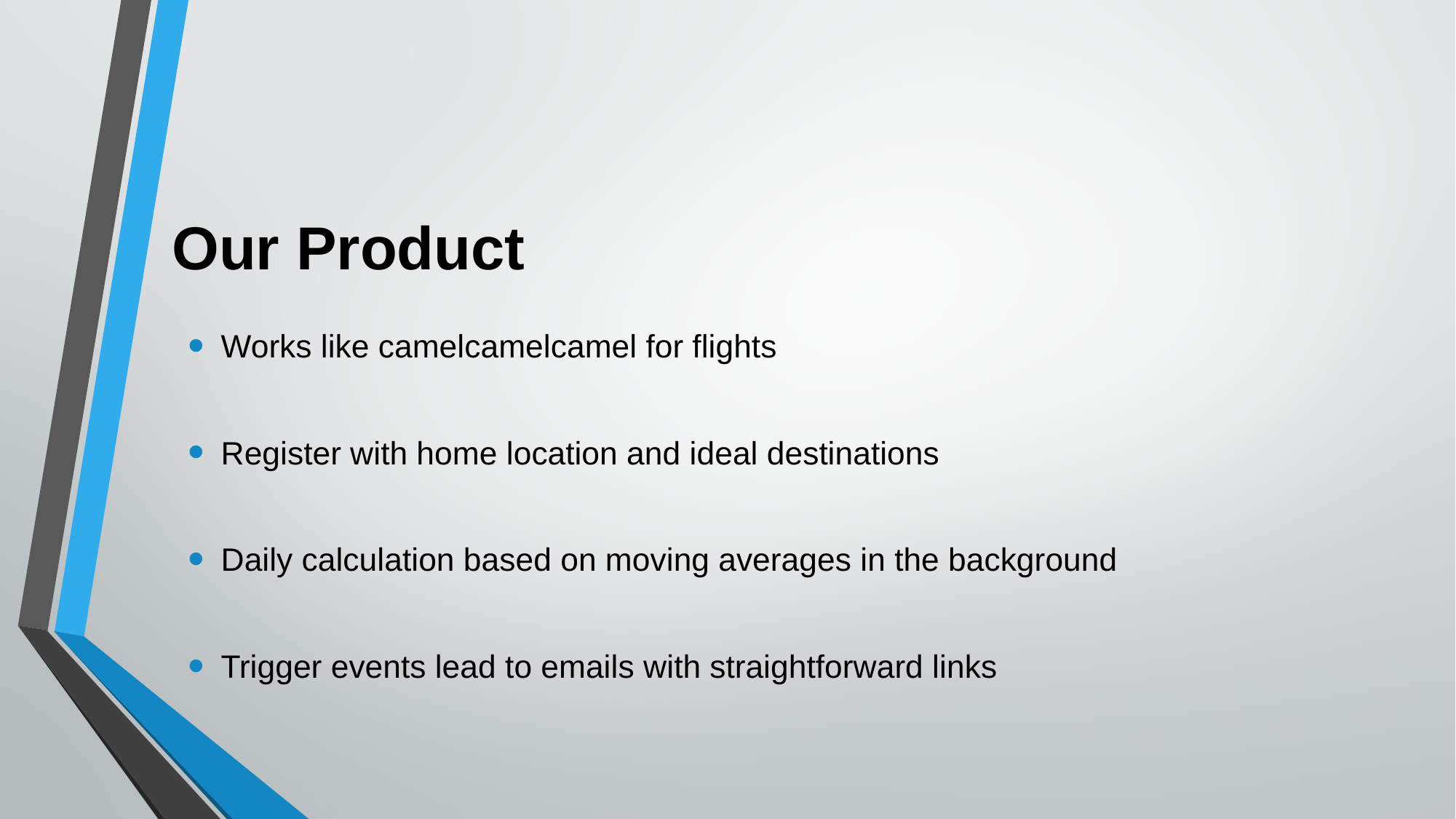

# Our Product
Works like camelcamelcamel for flights

Register with home location and ideal destinations

Daily calculation based on moving averages in the background

Trigger events lead to emails with straightforward links